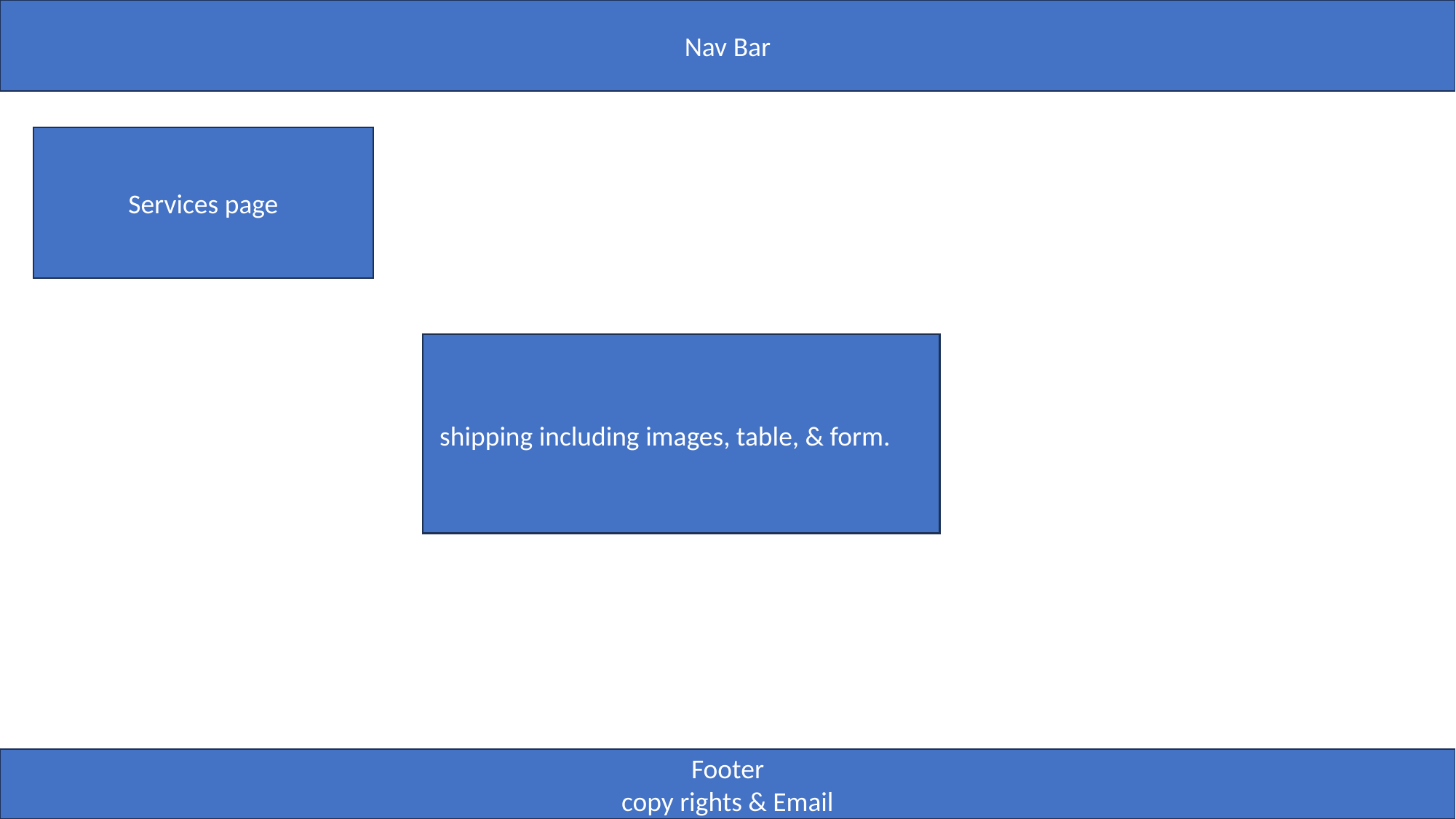

Nav Bar
Services page
 shipping including images, table, & form.
Footer
 copy rights & Email